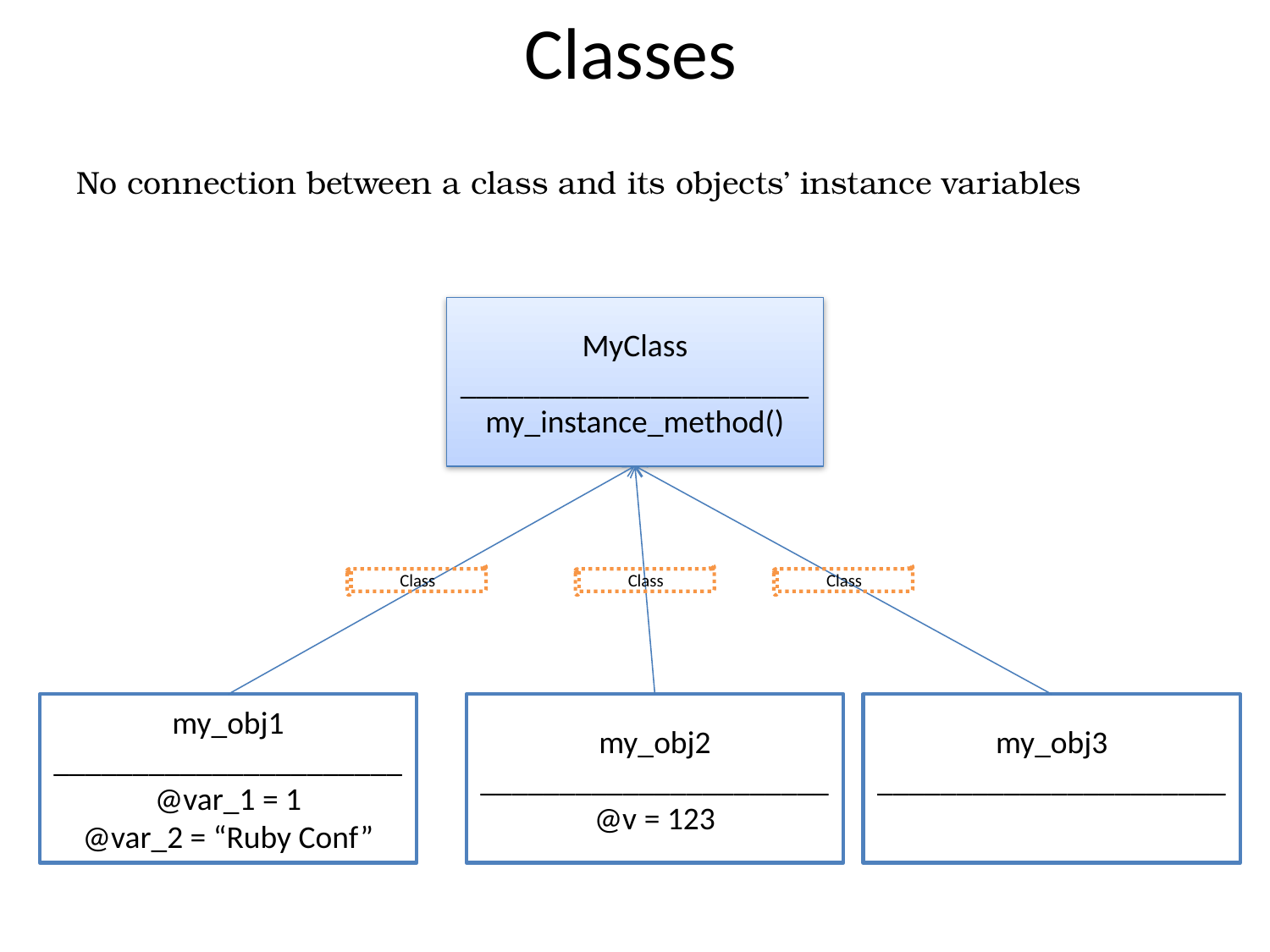

# Classes

No connection between a class and its objects’ instance variables

MyClass
______________________
my_instance_method()
Class
Class
Class
my_obj1
______________________
@var_1 = 1
@var_2 = “Ruby Conf”
my_obj2
______________________
@v = 123
my_obj3
______________________